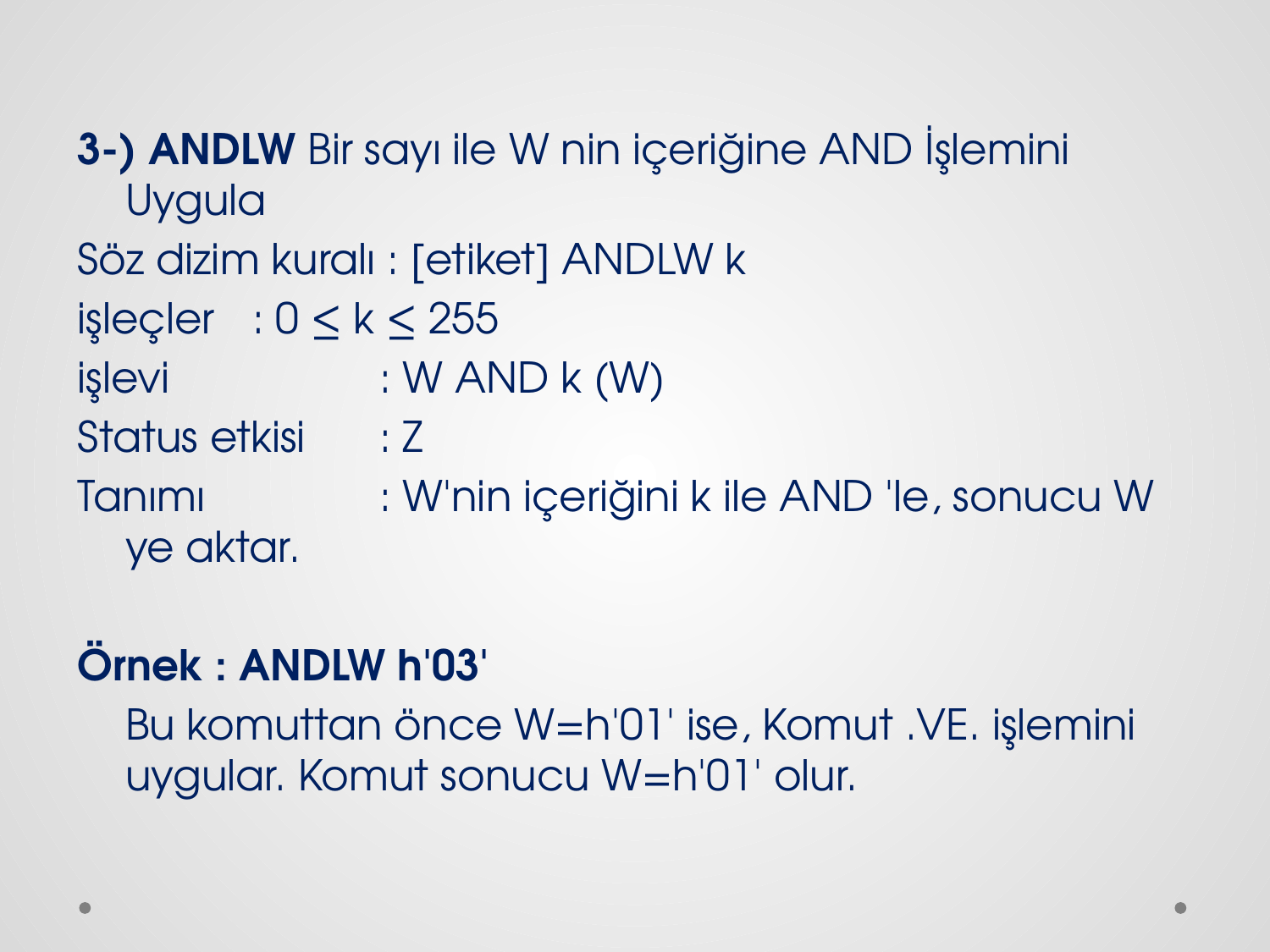

3-) ANDLW Bir sayı ile W nin içeriğine AND İşlemini Uygula
Söz dizim kuralı : [etiket] ANDLW k
işleçler 	: 0 ≤ k ≤ 255
işlevi 		: W AND k (W)
Status etkisi 	: Z
Tanımı 		: W'nin içeriğini k ile AND 'le, sonucu W ye aktar.

Örnek : ANDLW h'03'
	Bu komuttan önce W=h'01' ise, Komut .VE. işlemini uygular. Komut sonucu W=h'01' olur.